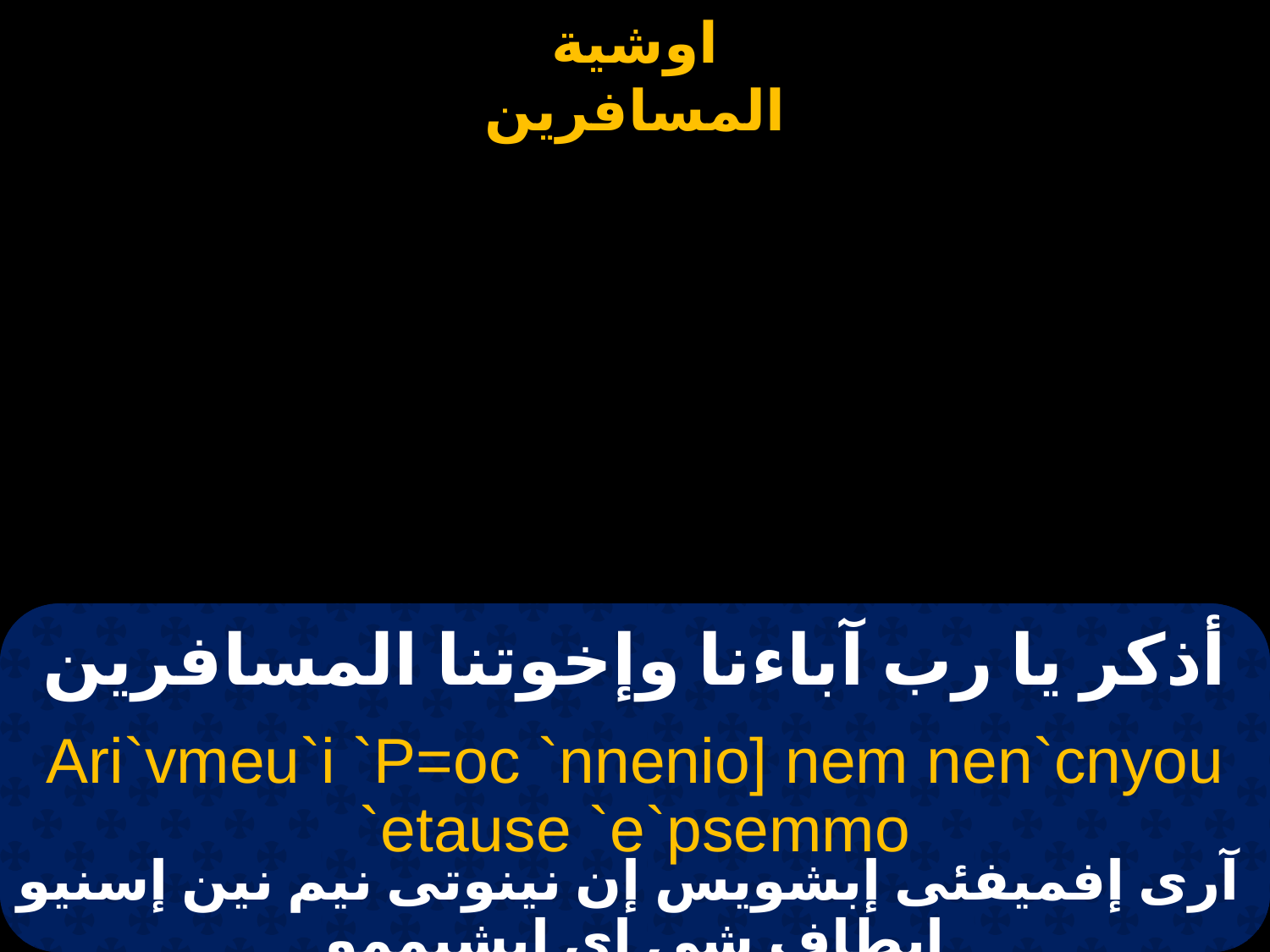

# أذكر يا رب آباءنا وإخوتنا المسافرين
Ari`vmeu`i `P=oc `nnenio] nem nen`cnyou `etause `e`psemmo
 آرى إفميفئى إبشويس إن نينوتى نيم نين إسنيو إيطاف شى إى إبشيممو